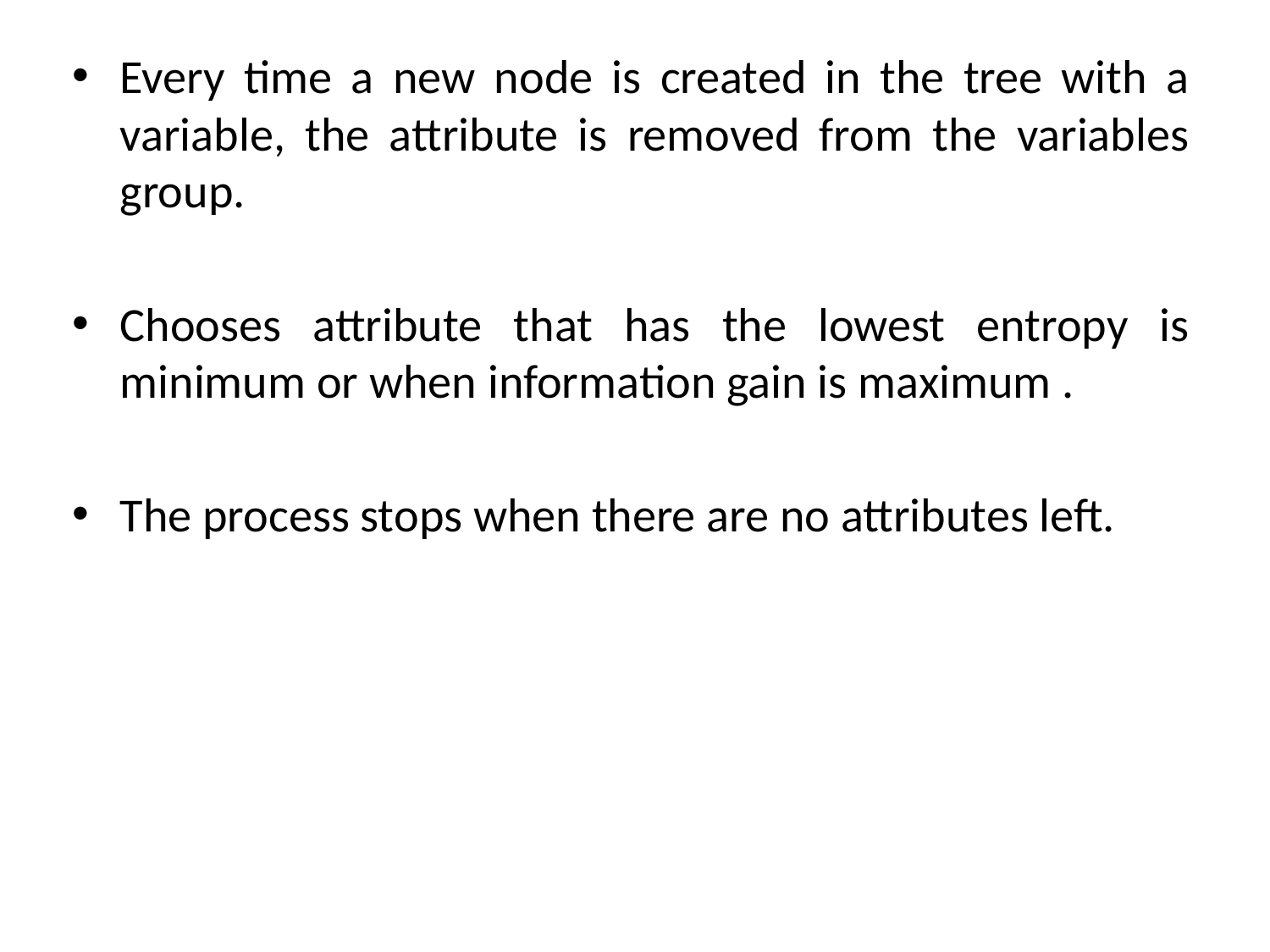

Every time a new node is created in the tree with a variable, the attribute is removed from the variables group.

Chooses attribute that has the lowest entropy is minimum or when information gain is maximum .

The process stops when there are no attributes left.